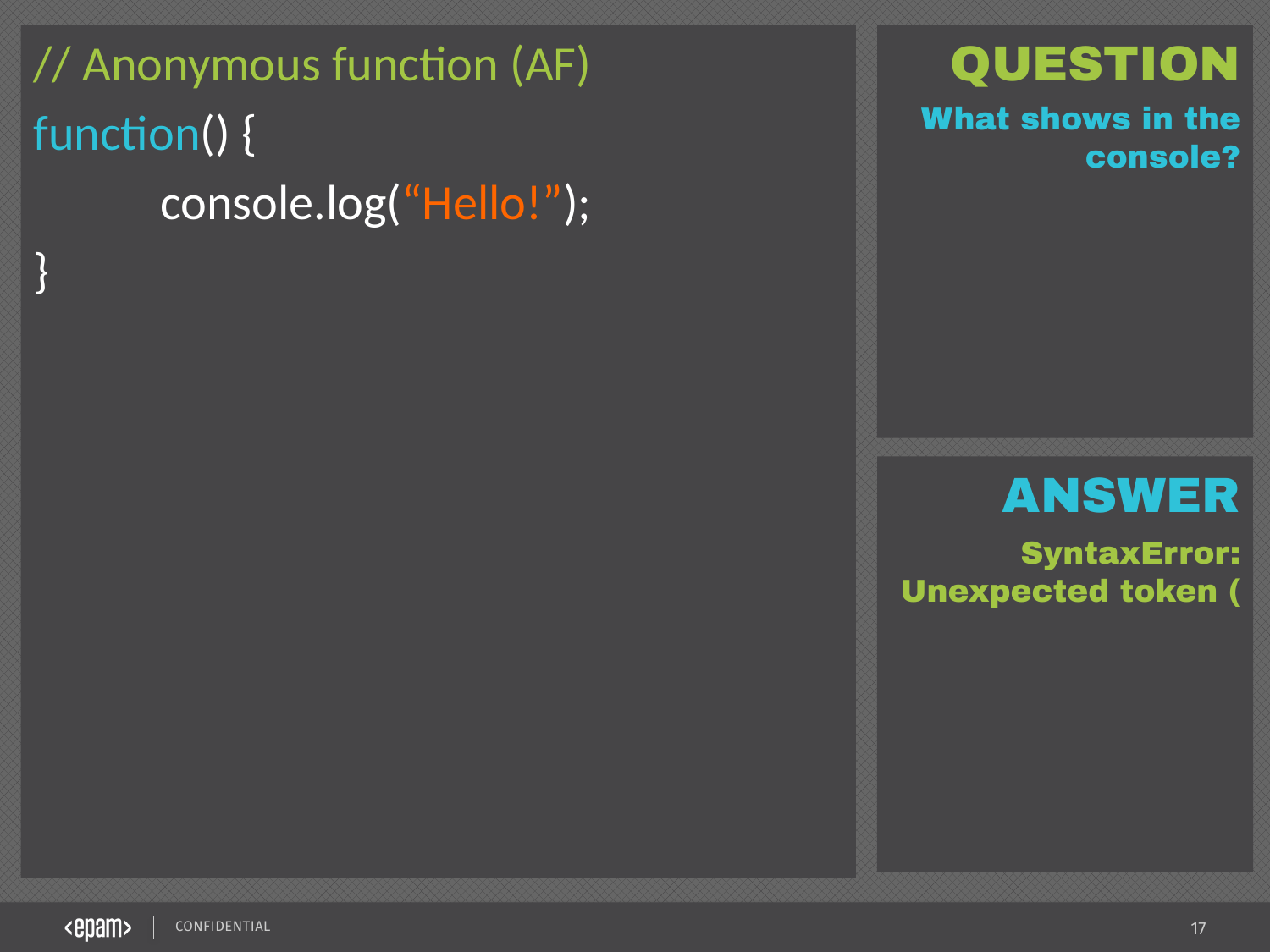

// Anonymous function (AF)
function() {
	console.log(“Hello!”);
}

What shows in the console?

SyntaxError: Unexpected token (